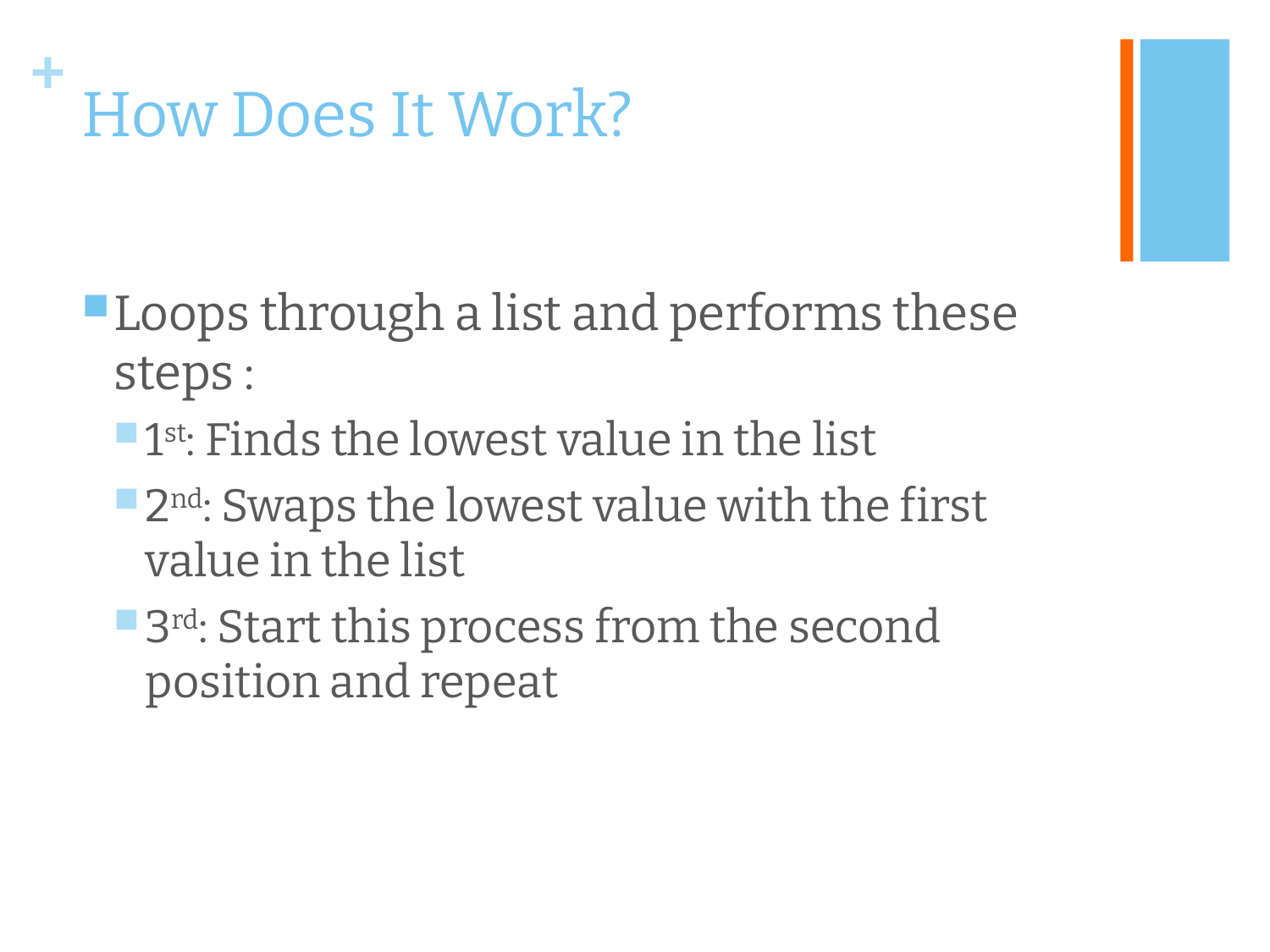

# How Does It Work?
Loops through a list and performs these steps :
1st: Finds the lowest value in the list
2nd: Swaps the lowest value with the first value in the list
3rd: Start this process from the second position and repeat